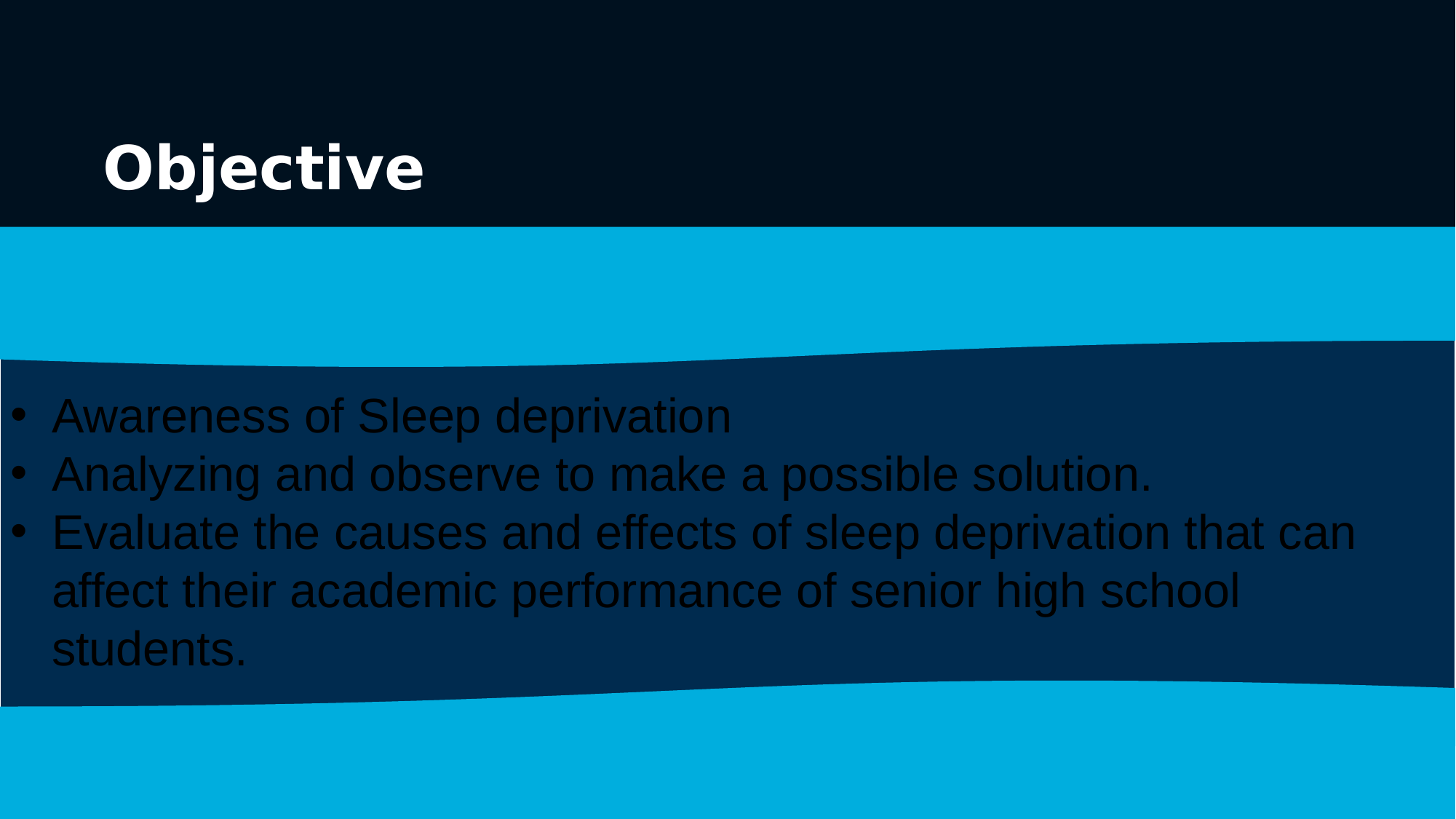

# Objective

Awareness of Sleep deprivation
Analyzing and observe to make a possible solution.
Evaluate the causes and effects of sleep deprivation that can affect their academic performance of senior high school students.

8